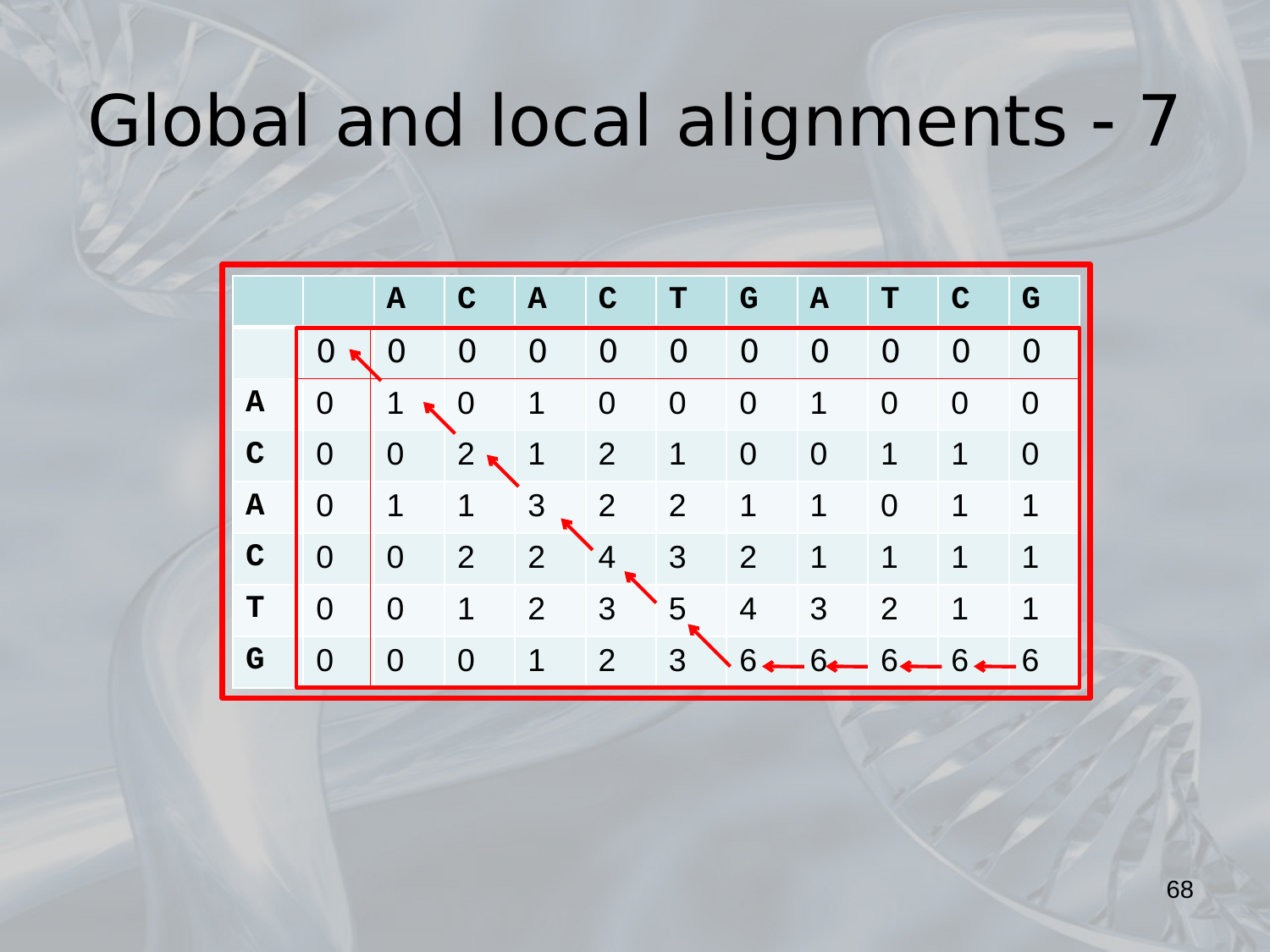

Global and local alignments − 7

|  |  | A | C | A | C | T | G | A | T | C | G |
| --- | --- | --- | --- | --- | --- | --- | --- | --- | --- | --- | --- |
|  | 0 | 0 | 0 | 0 | 0 | 0 | 0 | 0 | 0 | 0 | 0 |
| A | 0 | 1 | 0 | 1 | 0 | 0 | 0 | 1 | 0 | 0 | 0 |
| C | 0 | 0 | 2 | 1 | 2 | 1 | 0 | 0 | 1 | 1 | 0 |
| A | 0 | 1 | 1 | 3 | 2 | 2 | 1 | 1 | 0 | 1 | 1 |
| C | 0 | 0 | 2 | 2 | 4 | 3 | 2 | 1 | 1 | 1 | 1 |
| T | 0 | 0 | 1 | 2 | 3 | 5 | 4 | 3 | 2 | 1 | 1 |
| G | 0 | 0 | 0 | 1 | 2 | 3 | 6 | 6 | 6 | 6 | 6 |

68